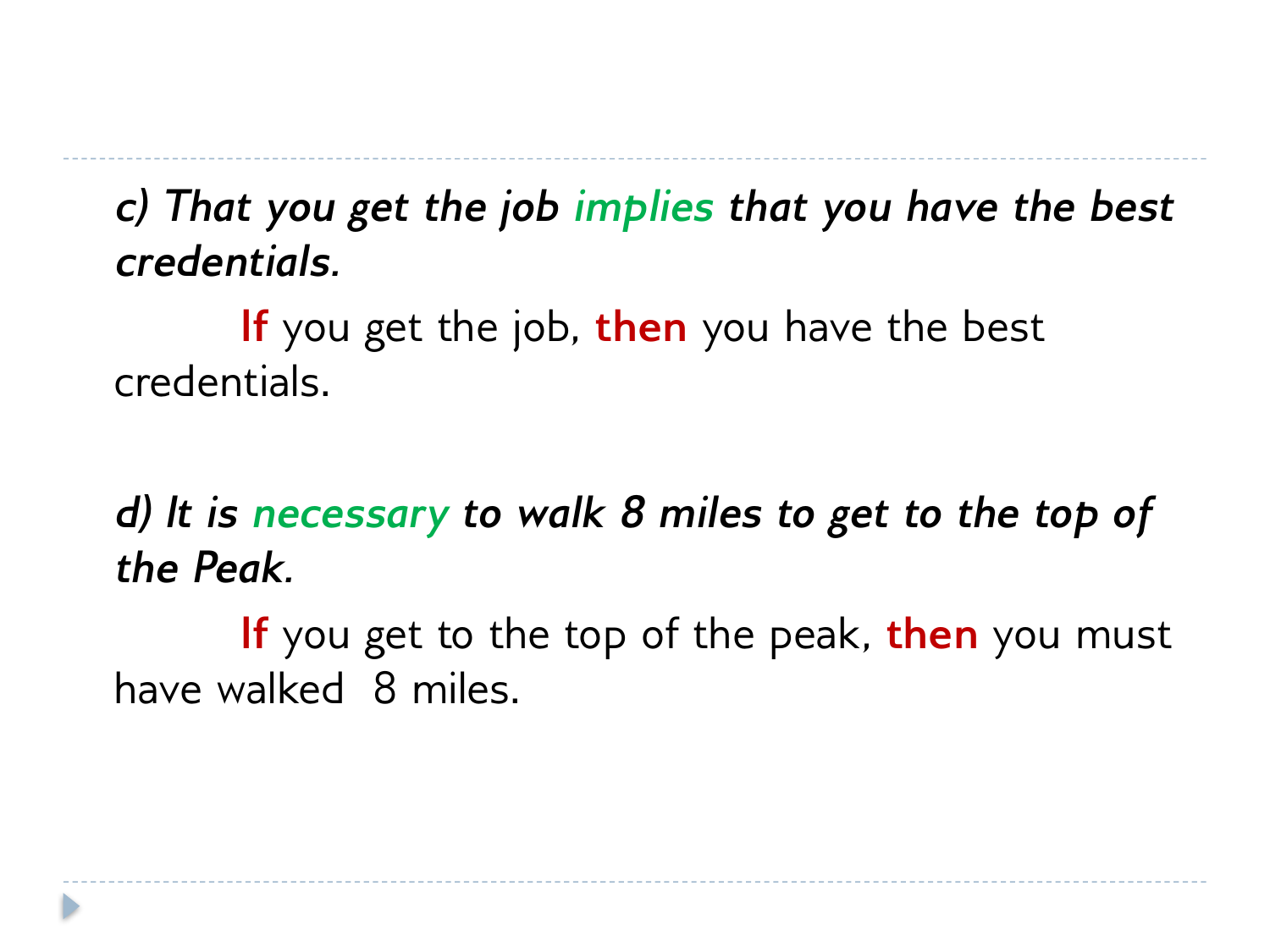

#
	c) That you get the job implies that you have the best credentials.
		If you get the job, then you have the best credentials.

	d) It is necessary to walk 8 miles to get to the top of the Peak.
		If you get to the top of the peak, then you must have walked  8 miles.